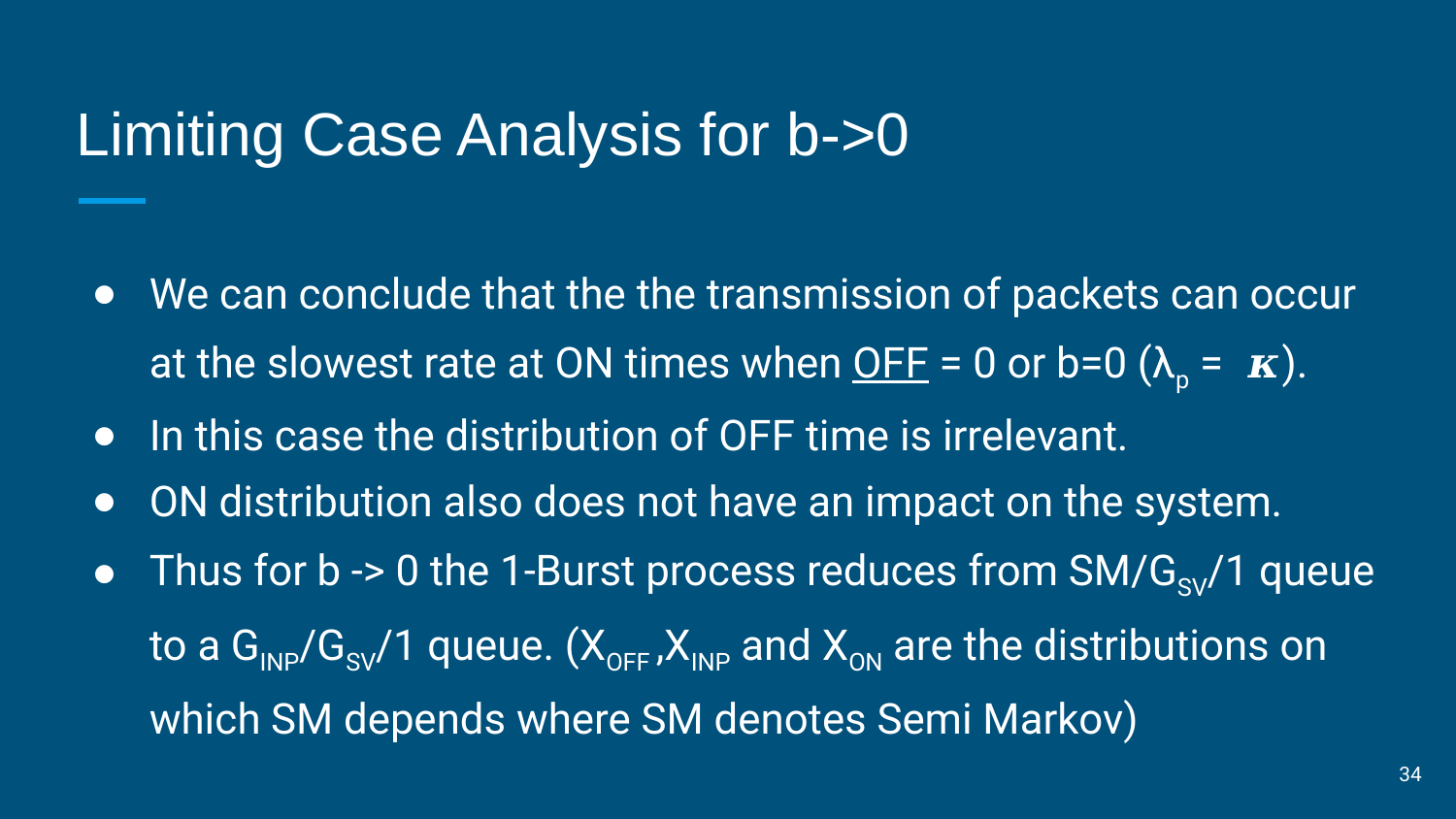

# Limiting Case Analysis for b->0
We can conclude that the the transmission of packets can occur at the slowest rate at ON times when OFF = 0 or b=0 (λp =  𝜿).
In this case the distribution of OFF time is irrelevant.
ON distribution also does not have an impact on the system.
Thus for b -> 0 the 1-Burst process reduces from SM/GSV/1 queue to a GINP/GSV/1 queue. (XOFF ,XINP and XON are the distributions on which SM depends where SM denotes Semi Markov)

34